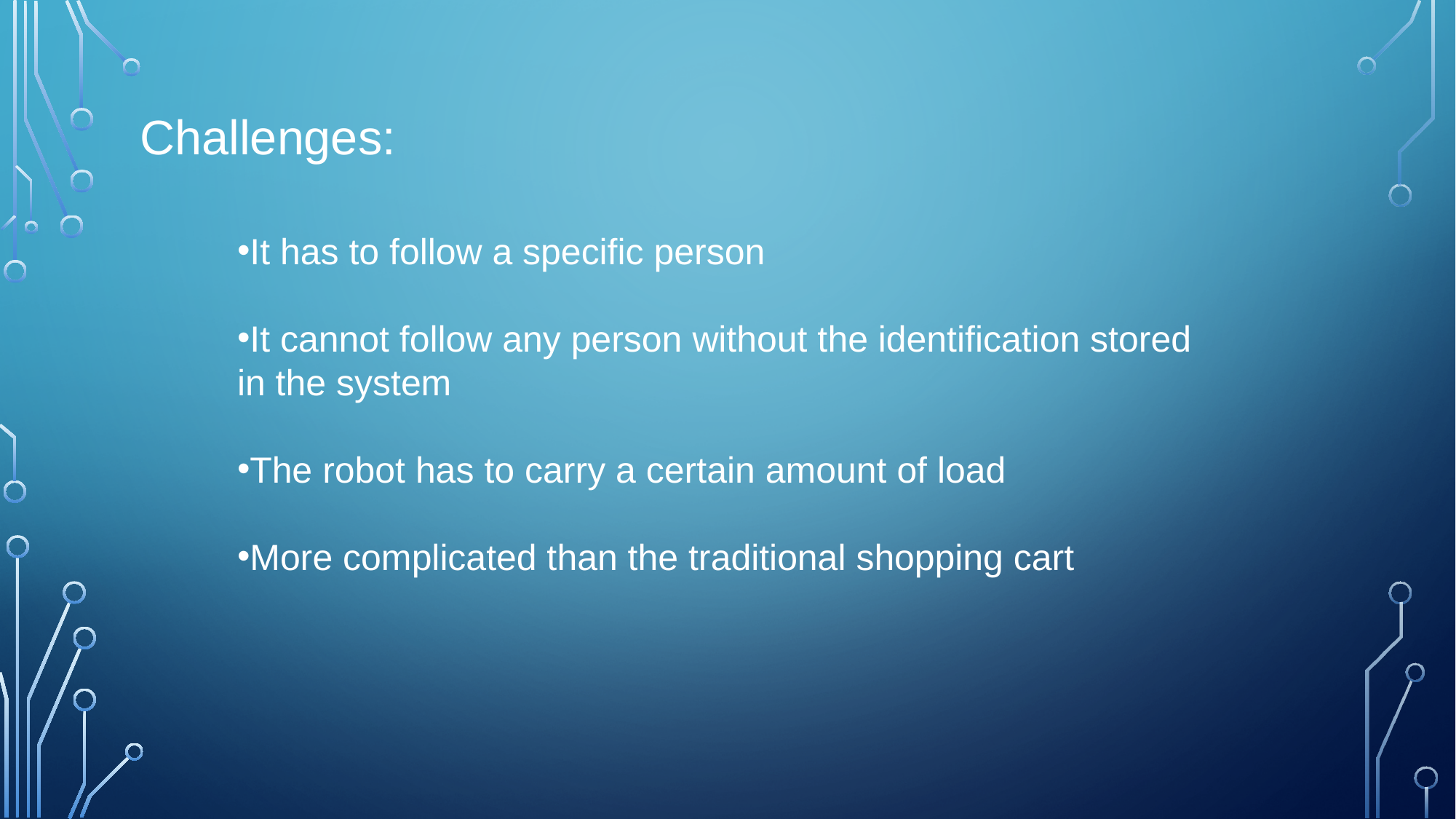

Challenges:
It has to follow a specific person

It cannot follow any person without the identification stored in the system

The robot has to carry a certain amount of load

More complicated than the traditional shopping cart